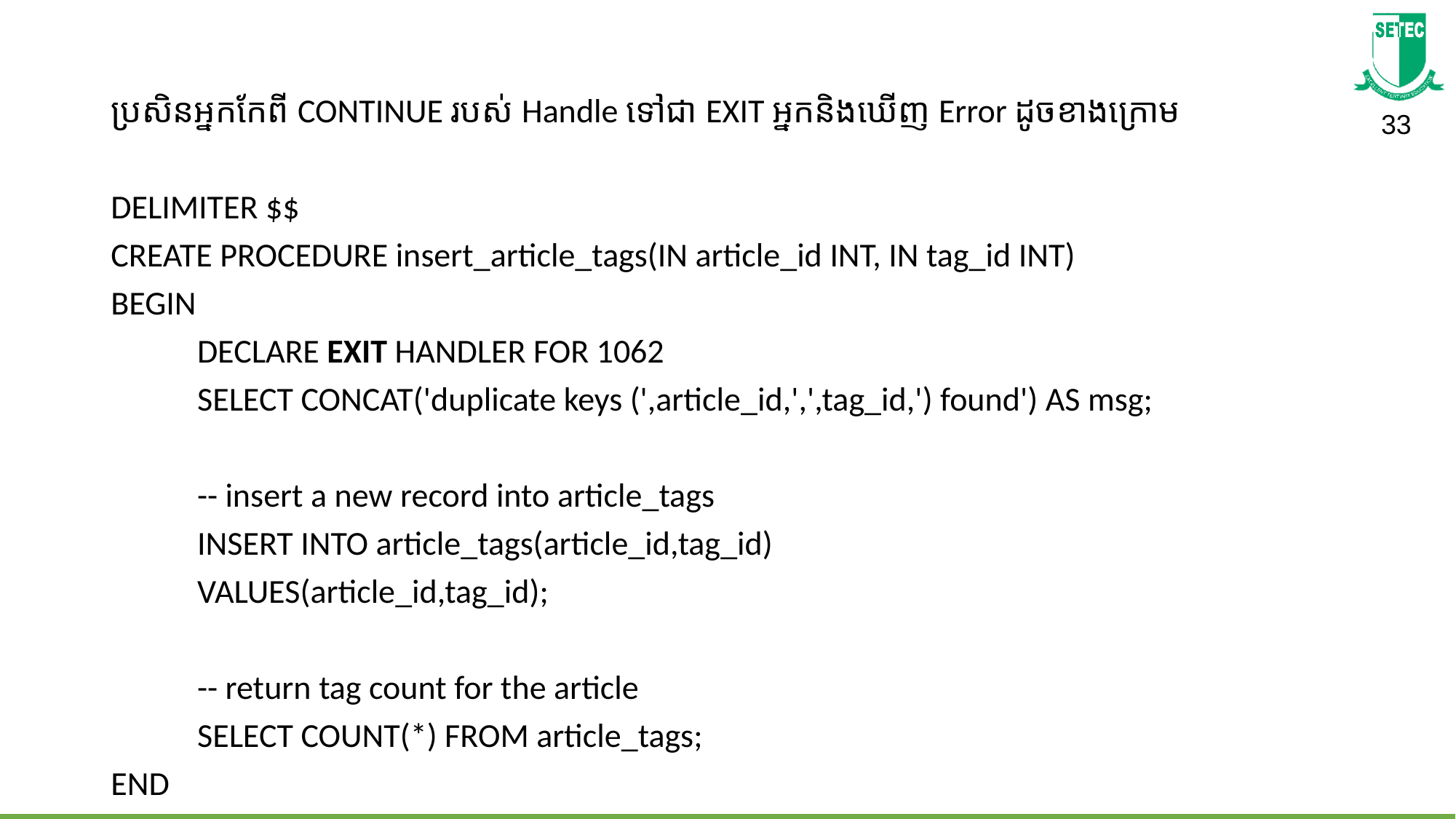

ប្រសិនអ្នកកែពី CONTINUE របស់ Handle ទៅជា EXIT អ្នកនិងឃើញ Error ដូចខាងក្រោម

DELIMITER $$
CREATE PROCEDURE insert_article_tags(IN article_id INT, IN tag_id INT)
BEGIN
	DECLARE EXIT HANDLER FOR 1062
	SELECT CONCAT('duplicate keys (',article_id,',',tag_id,') found') AS msg;

	-- insert a new record into article_tags
	INSERT INTO article_tags(article_id,tag_id)
	VALUES(article_id,tag_id);

	-- return tag count for the article
	SELECT COUNT(*) FROM article_tags;
END